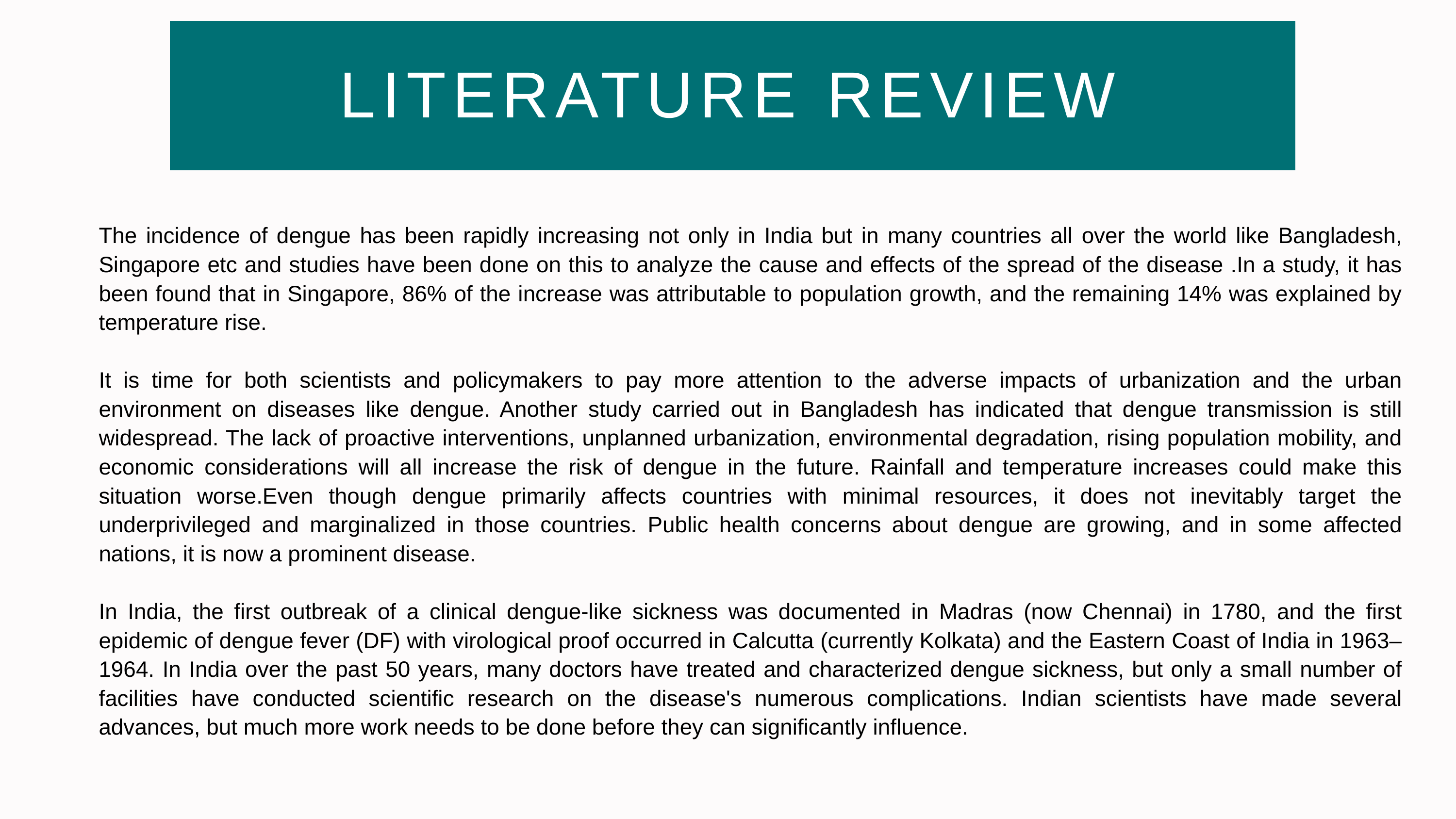

LITERATURE REVIEW
The incidence of dengue has been rapidly increasing not only in India but in many countries all over the world like Bangladesh, Singapore etc and studies have been done on this to analyze the cause and effects of the spread of the disease .In a study, it has been found that in Singapore, 86% of the increase was attributable to population growth, and the remaining 14% was explained by temperature rise.

It is time for both scientists and policymakers to pay more attention to the adverse impacts of urbanization and the urban environment on diseases like dengue. Another study carried out in Bangladesh has indicated that dengue transmission is still widespread. The lack of proactive interventions, unplanned urbanization, environmental degradation, rising population mobility, and economic considerations will all increase the risk of dengue in the future. Rainfall and temperature increases could make this situation worse.Even though dengue primarily affects countries with minimal resources, it does not inevitably target the underprivileged and marginalized in those countries. Public health concerns about dengue are growing, and in some affected nations, it is now a prominent disease.

In India, the first outbreak of a clinical dengue-like sickness was documented in Madras (now Chennai) in 1780, and the first epidemic of dengue fever (DF) with virological proof occurred in Calcutta (currently Kolkata) and the Eastern Coast of India in 1963–1964. In India over the past 50 years, many doctors have treated and characterized dengue sickness, but only a small number of facilities have conducted scientific research on the disease's numerous complications. Indian scientists have made several advances, but much more work needs to be done before they can significantly influence.